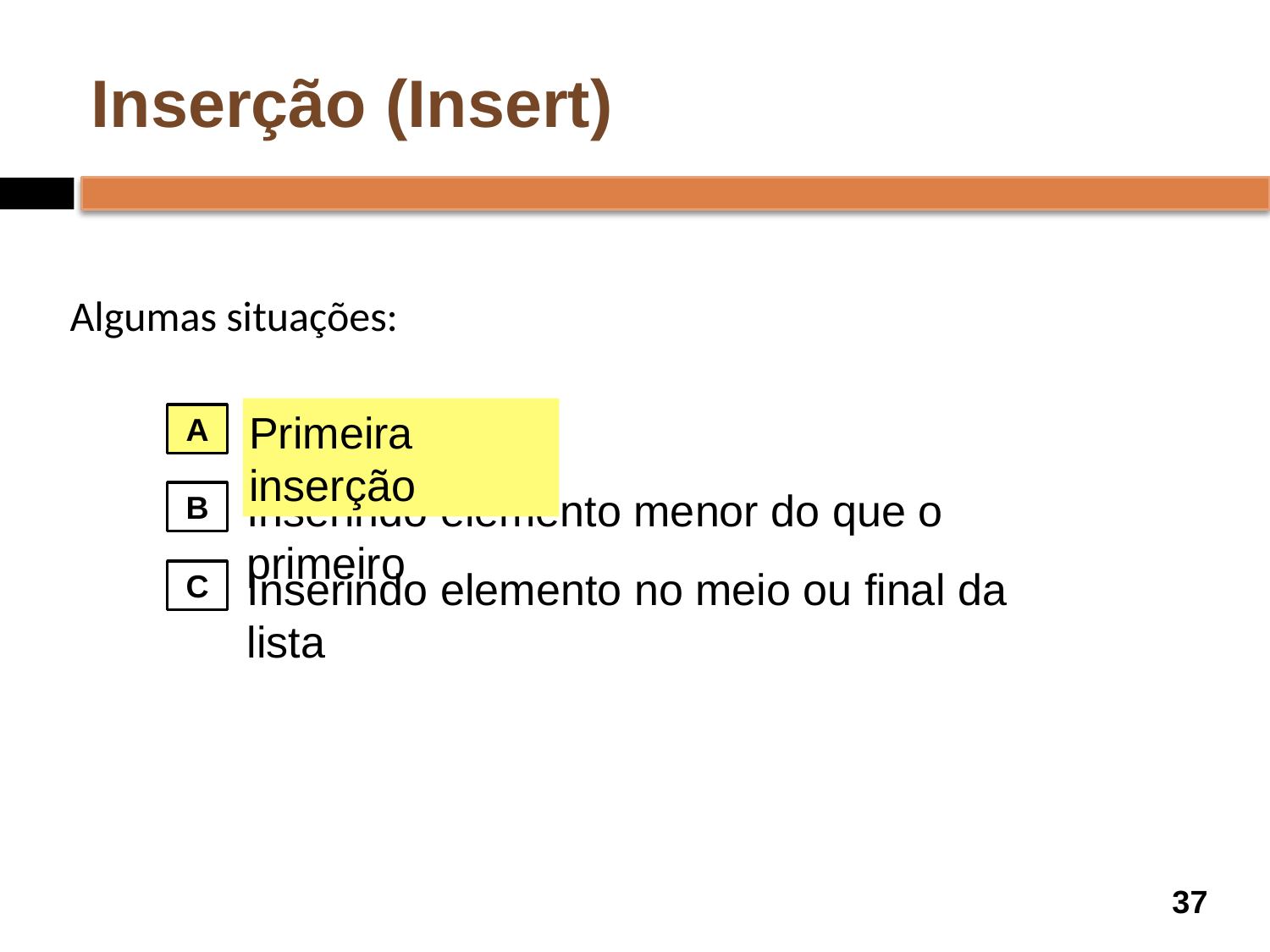

# Inserção (Insert)
Algumas situações:
Primeira inserção
A
Inserindo elemento menor do que o primeiro
B
Inserindo elemento no meio ou final da lista
C
37